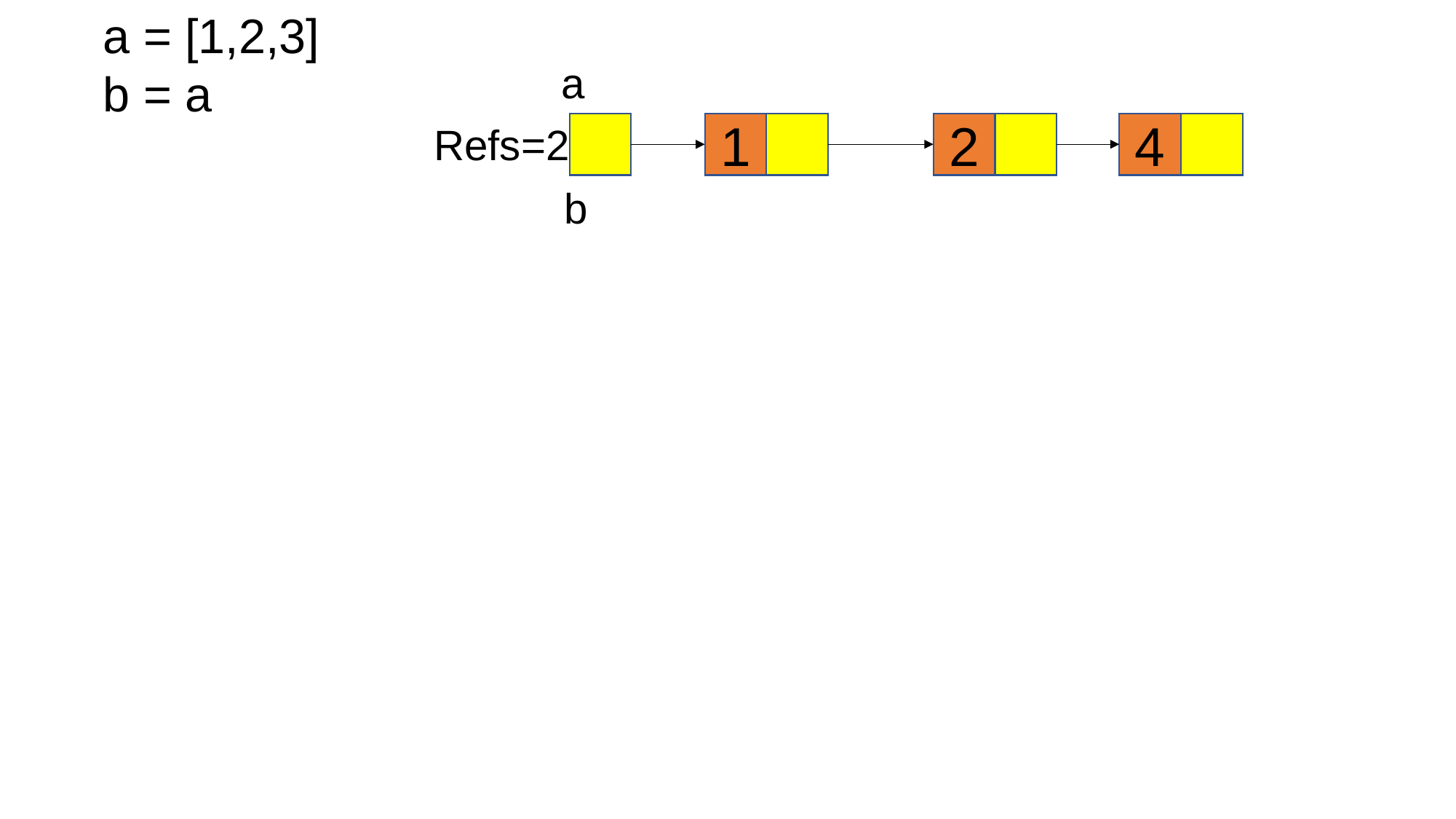

a = [1,2,3]
b = a
a
Refs=2

1

2

4

b